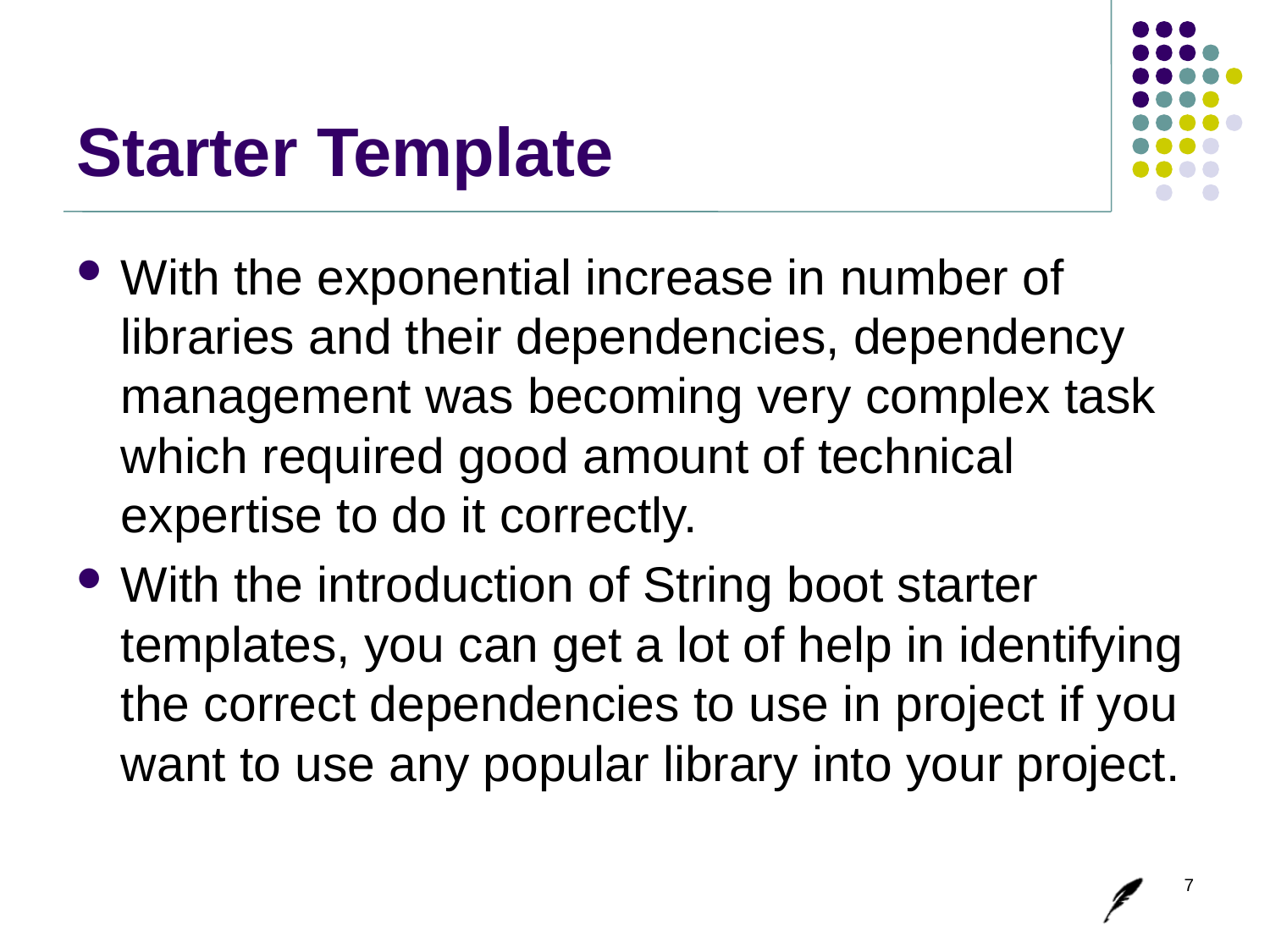

# Starter Template
With the exponential increase in number of libraries and their dependencies, dependency management was becoming very complex task which required good amount of technical expertise to do it correctly.
With the introduction of String boot starter templates, you can get a lot of help in identifying the correct dependencies to use in project if you want to use any popular library into your project.

7